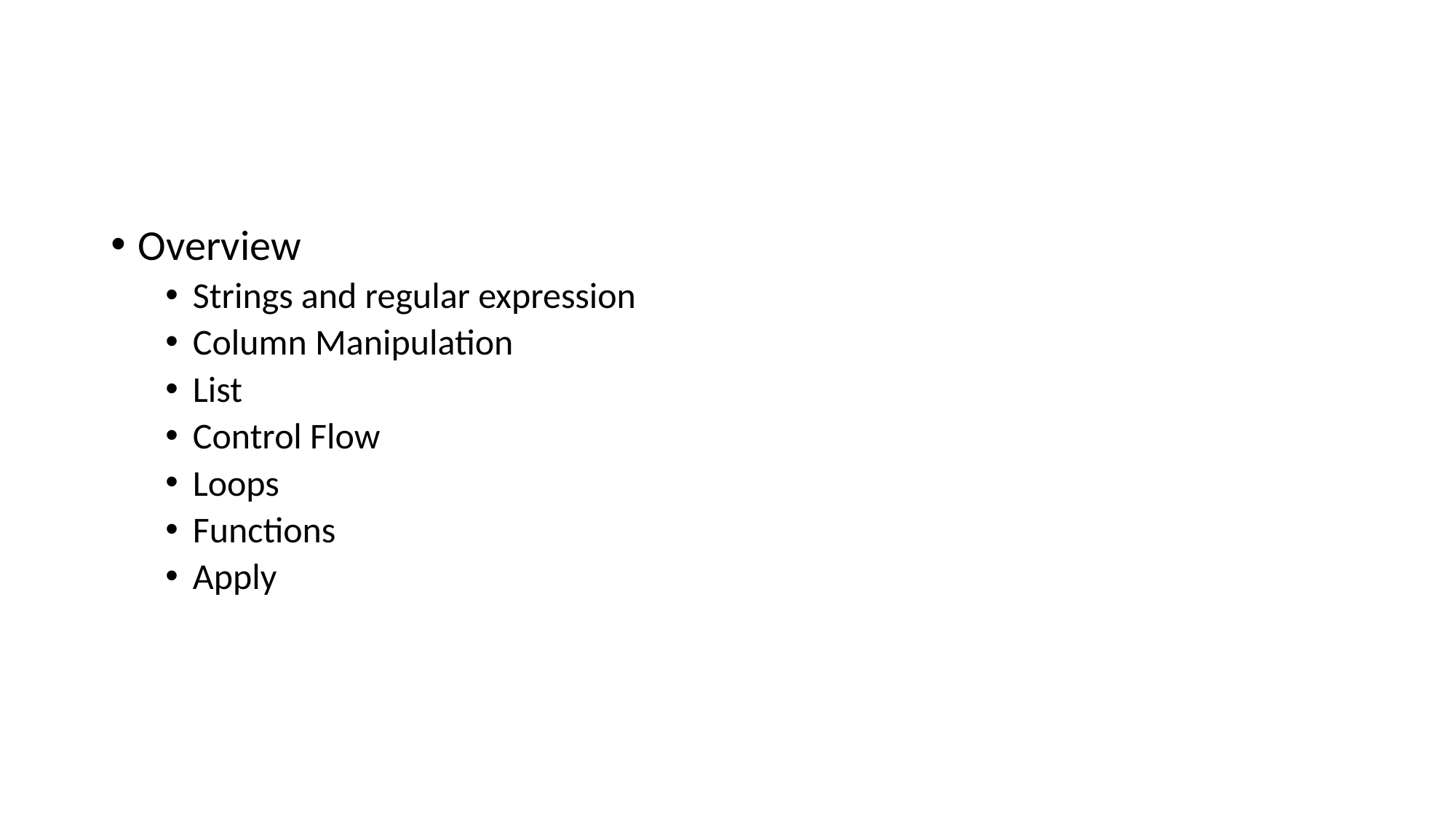

#
Overview
Strings and regular expression
Column Manipulation
List
Control Flow
Loops
Functions
Apply